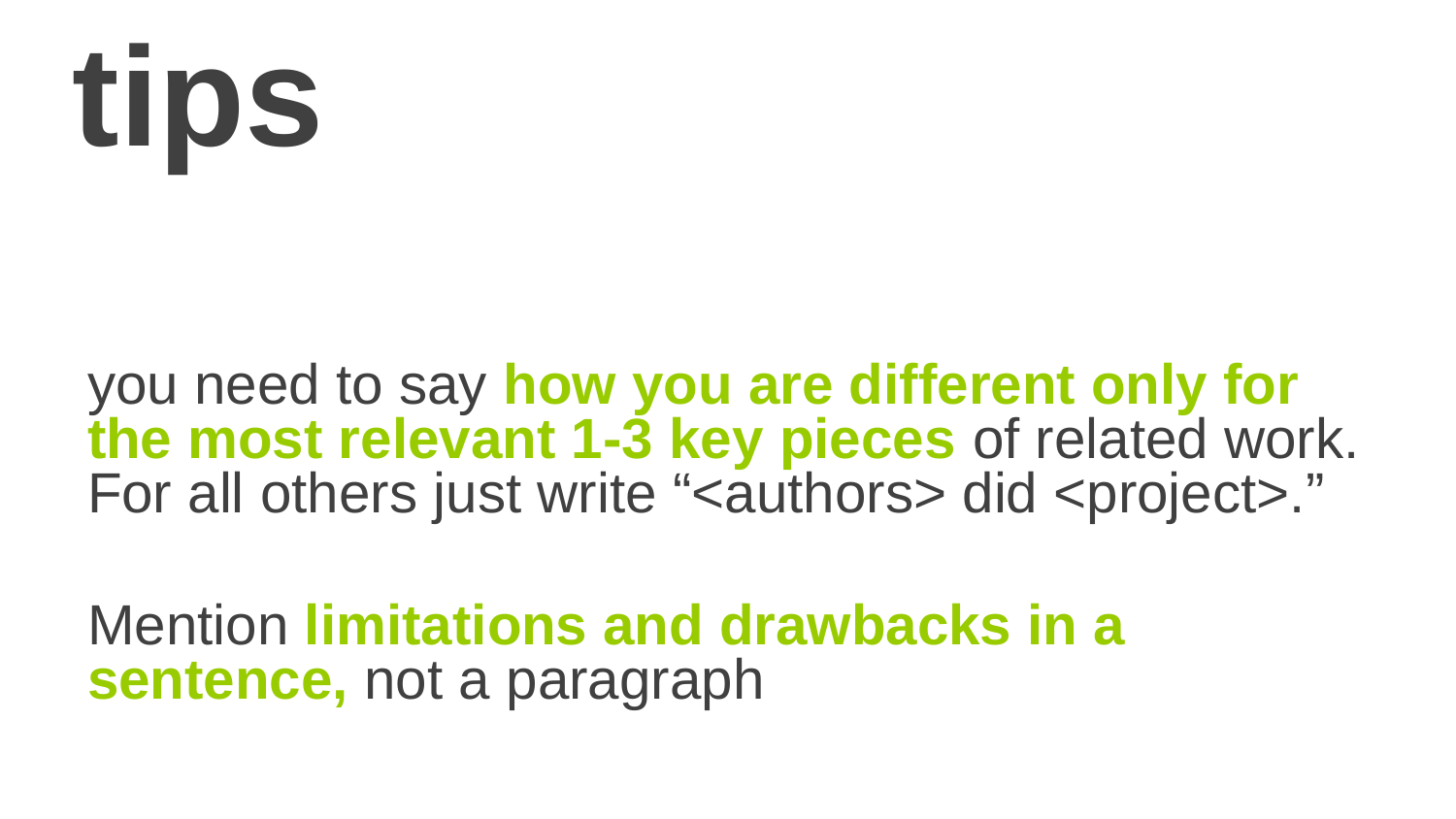

# tips

you need to say how you are different only for the most relevant 1-3 key pieces of related work. For all others just write “<authors> did <project>.”

Mention limitations and drawbacks in a sentence, not a paragraph